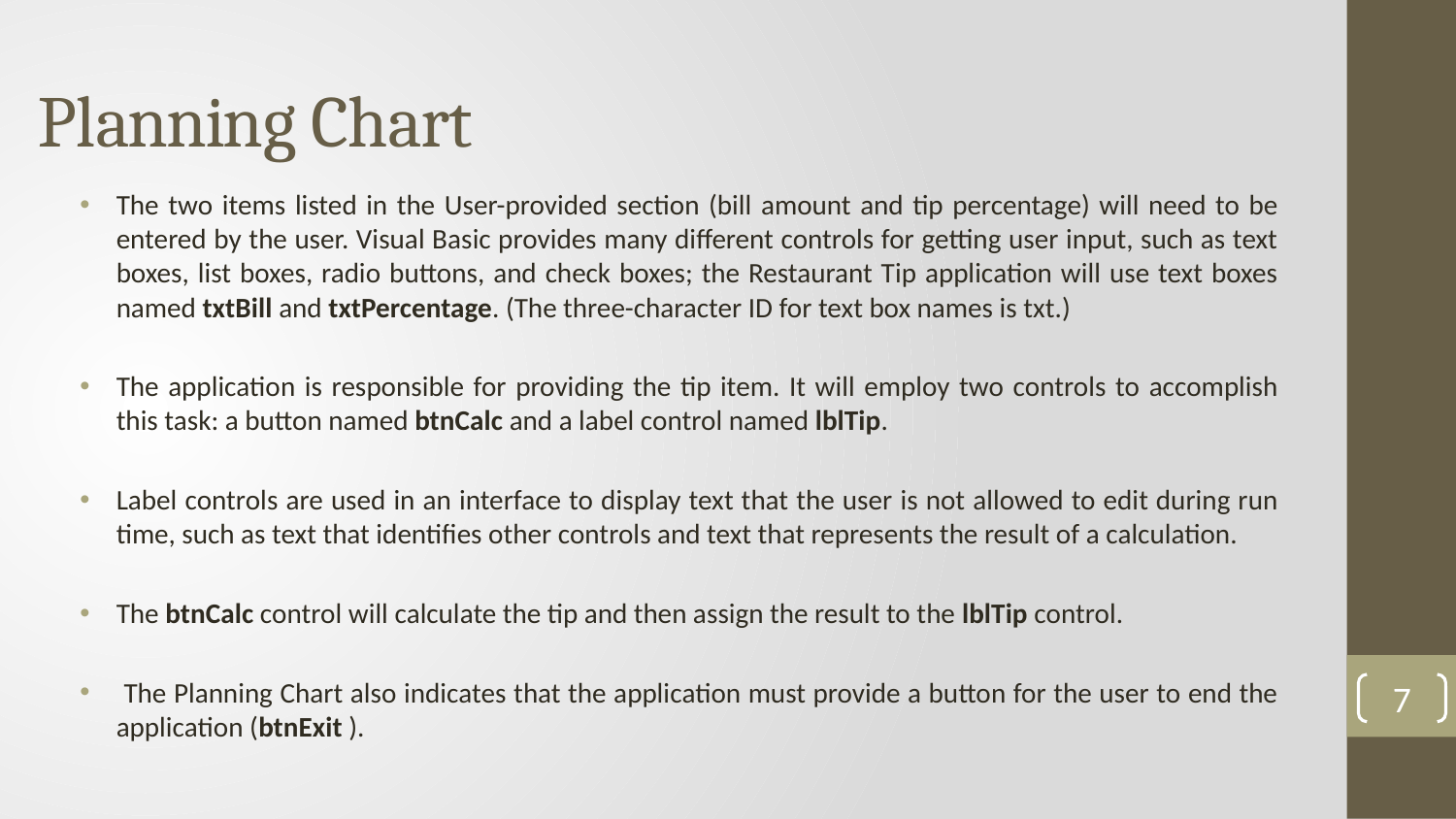

# Planning Chart
The two items listed in the User-provided section (bill amount and tip percentage) will need to be entered by the user. Visual Basic provides many different controls for getting user input, such as text boxes, list boxes, radio buttons, and check boxes; the Restaurant Tip application will use text boxes named txtBill and txtPercentage. (The three-character ID for text box names is txt.)

The application is responsible for providing the tip item. It will employ two controls to accomplish this task: a button named btnCalc and a label control named lblTip.

Label controls are used in an interface to display text that the user is not allowed to edit during run time, such as text that identifies other controls and text that represents the result of a calculation.

The btnCalc control will calculate the tip and then assign the result to the lblTip control.

 The Planning Chart also indicates that the application must provide a button for the user to end the application (btnExit ).
7